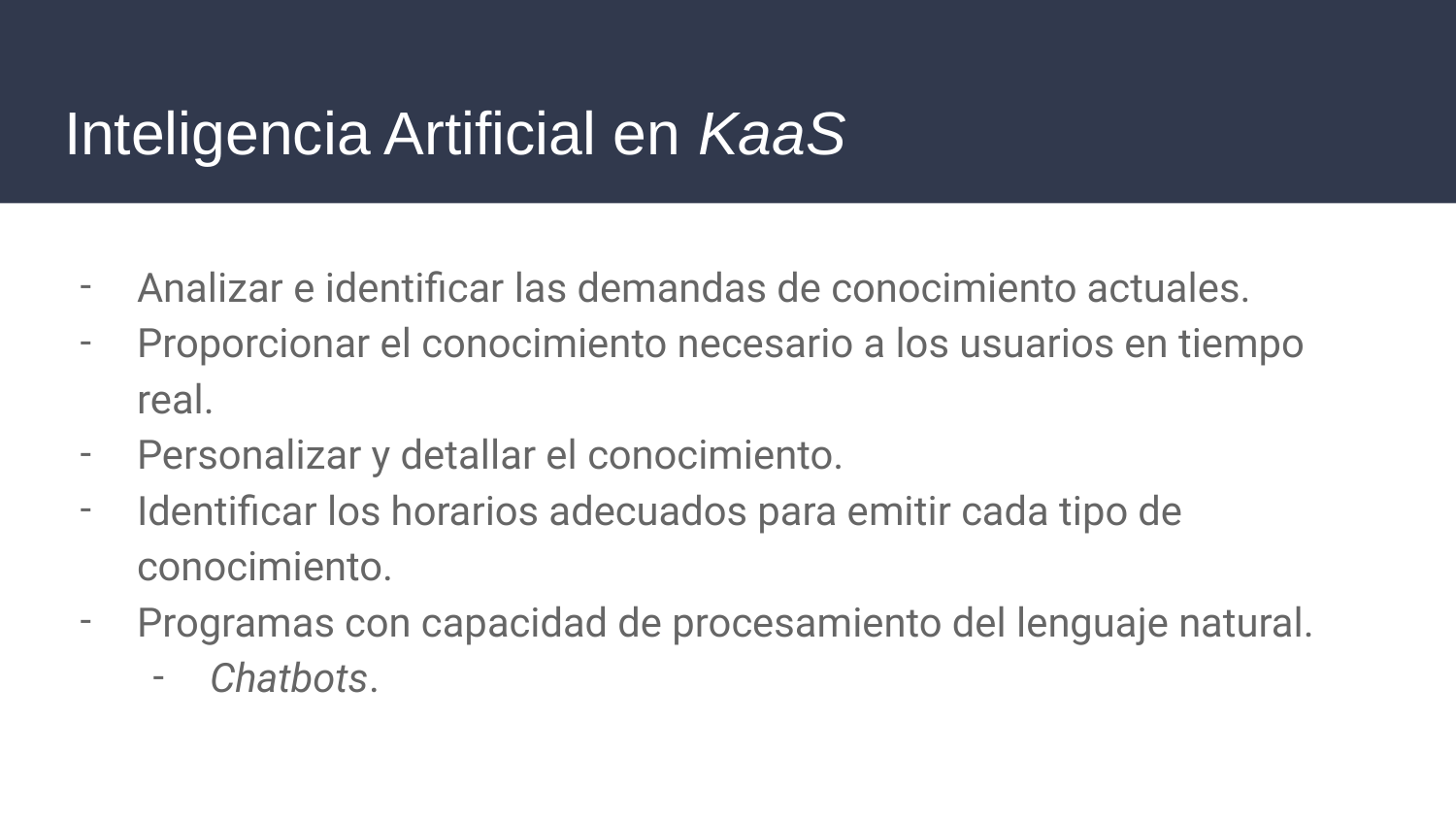

# Inteligencia Artificial en KaaS
Analizar e identificar las demandas de conocimiento actuales.
Proporcionar el conocimiento necesario a los usuarios en tiempo real.
Personalizar y detallar el conocimiento.
Identificar los horarios adecuados para emitir cada tipo de conocimiento.
Programas con capacidad de procesamiento del lenguaje natural.
Chatbots.